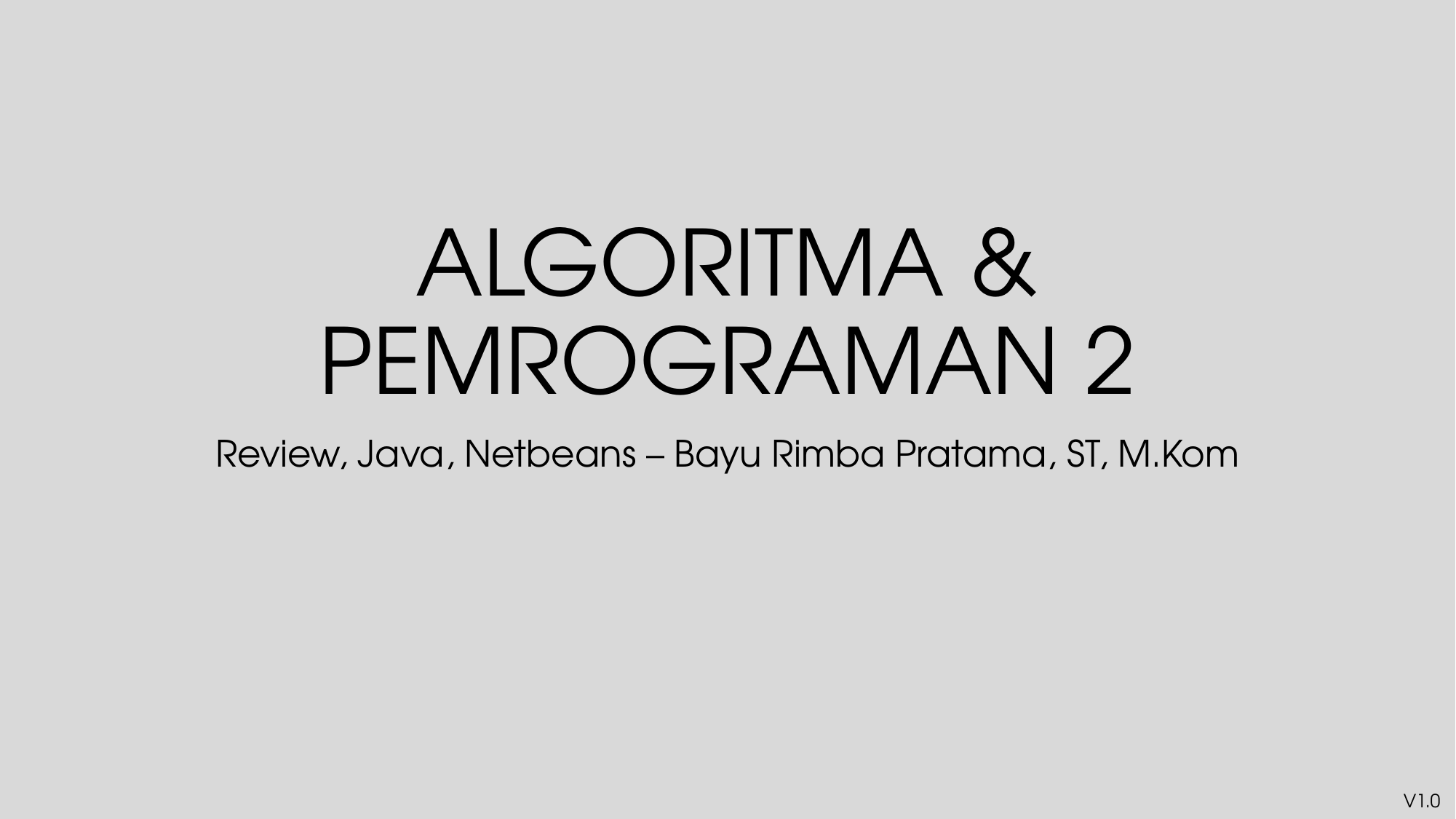

# ALGORITMA & PEMROGRAMAN 2
Review, Java, Netbeans – Bayu Rimba Pratama, ST, M.Kom
V1.0